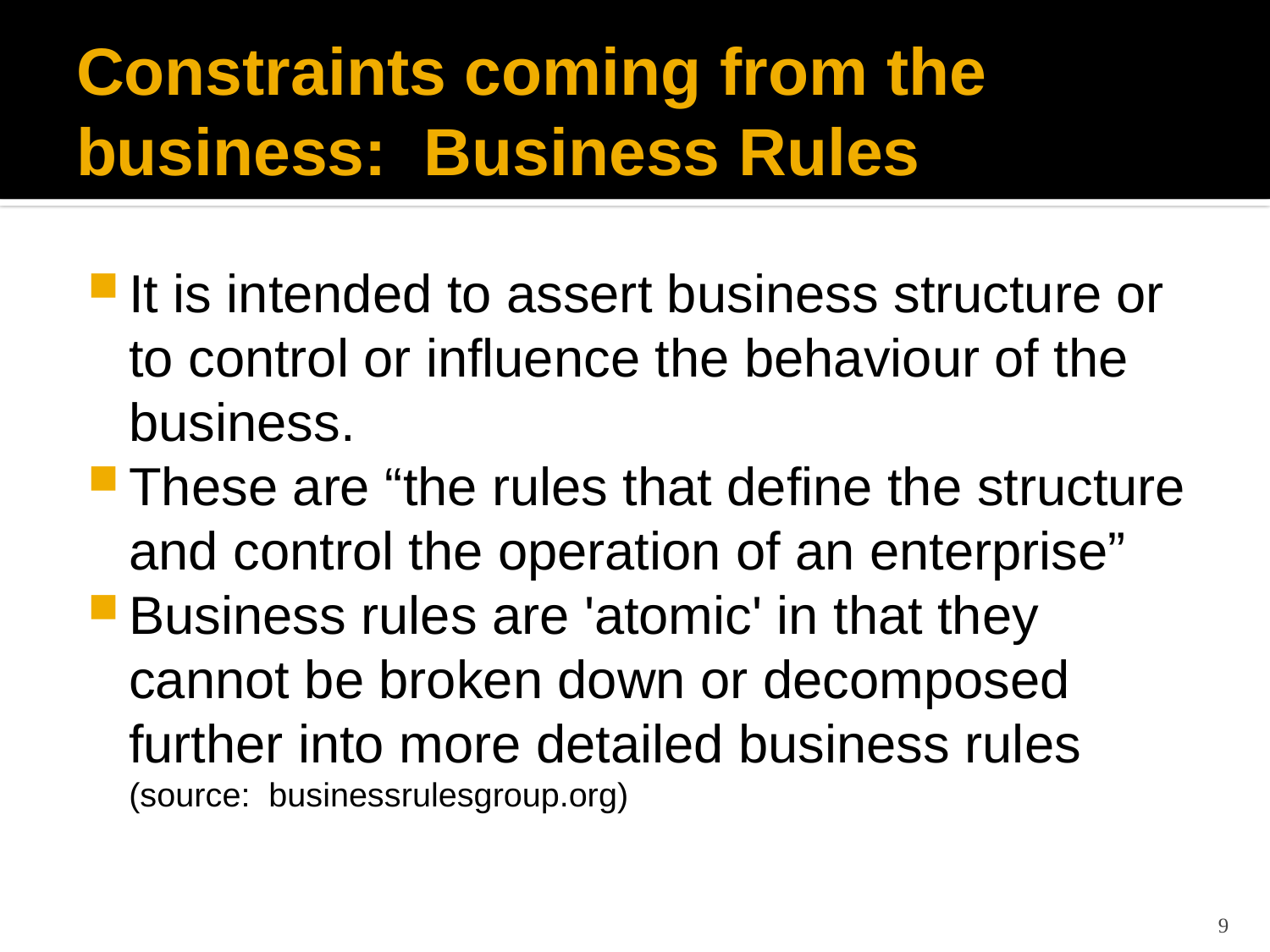

# Constraints coming from the business:  Business Rules
It is intended to assert business structure or to control or influence the behaviour of the business.
These are “the rules that define the structure and control the operation of an enterprise”
Business rules are 'atomic' in that they cannot be broken down or decomposed further into more detailed business rules
(source:  businessrulesgroup.org)

9